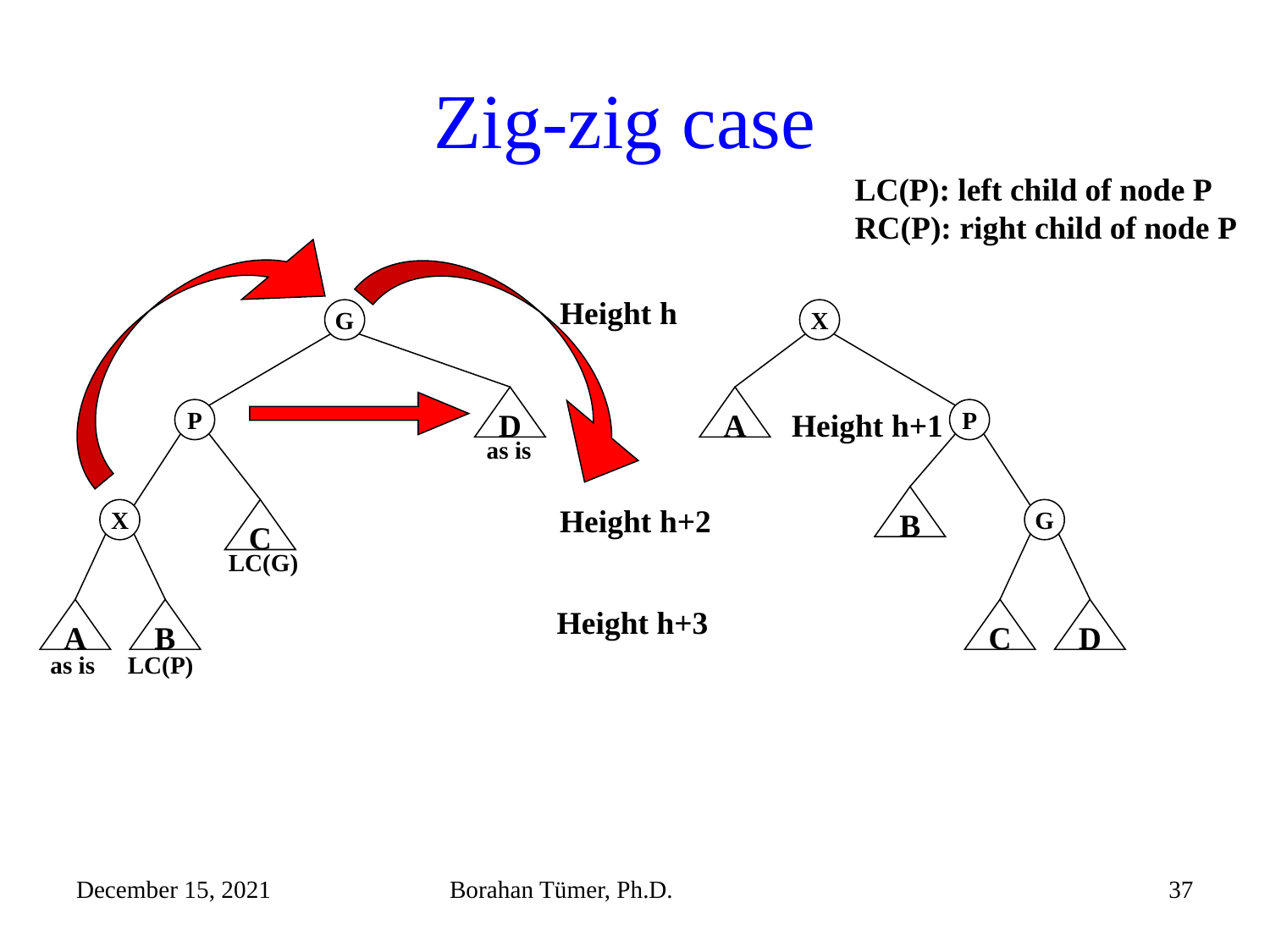

# Zig-zig case
LC(P): left child of node P
RC(P): right child of node P
Height h

G
X

D
A

Height h+1
P
P
as is
B
Height h+2
X
C
G
LC(G)
Height h+3
A
B
C
D
as is
LC(P)
December 15, 2021
Borahan Tümer, Ph.D.
37